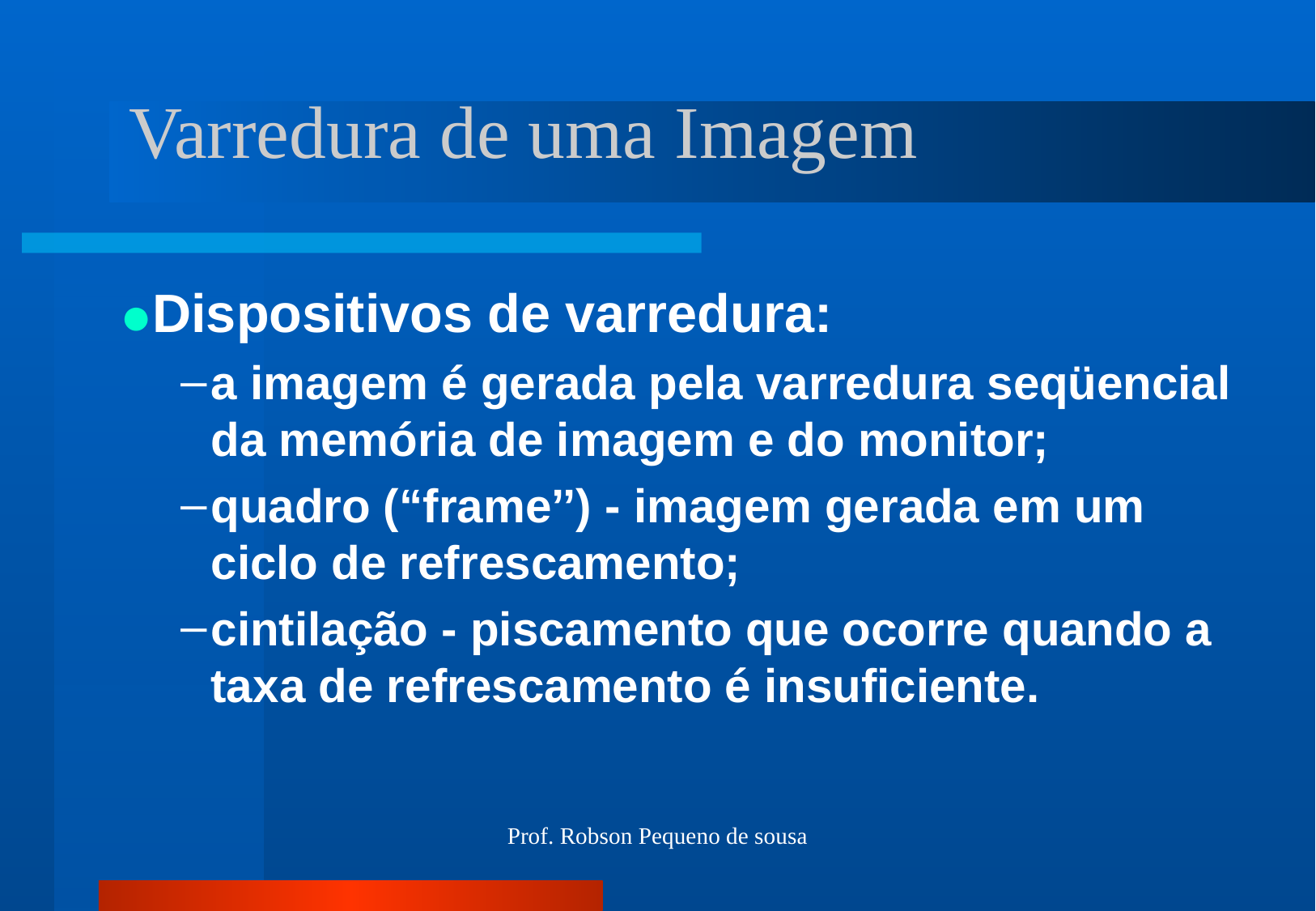

# Varredura de uma Imagem
Dispositivos de varredura:
a imagem é gerada pela varredura seqüencial da memória de imagem e do monitor;
quadro (“frame’’) - imagem gerada em um ciclo de refrescamento;
cintilação - piscamento que ocorre quando a taxa de refrescamento é insuficiente.

Prof. Robson Pequeno de sousa